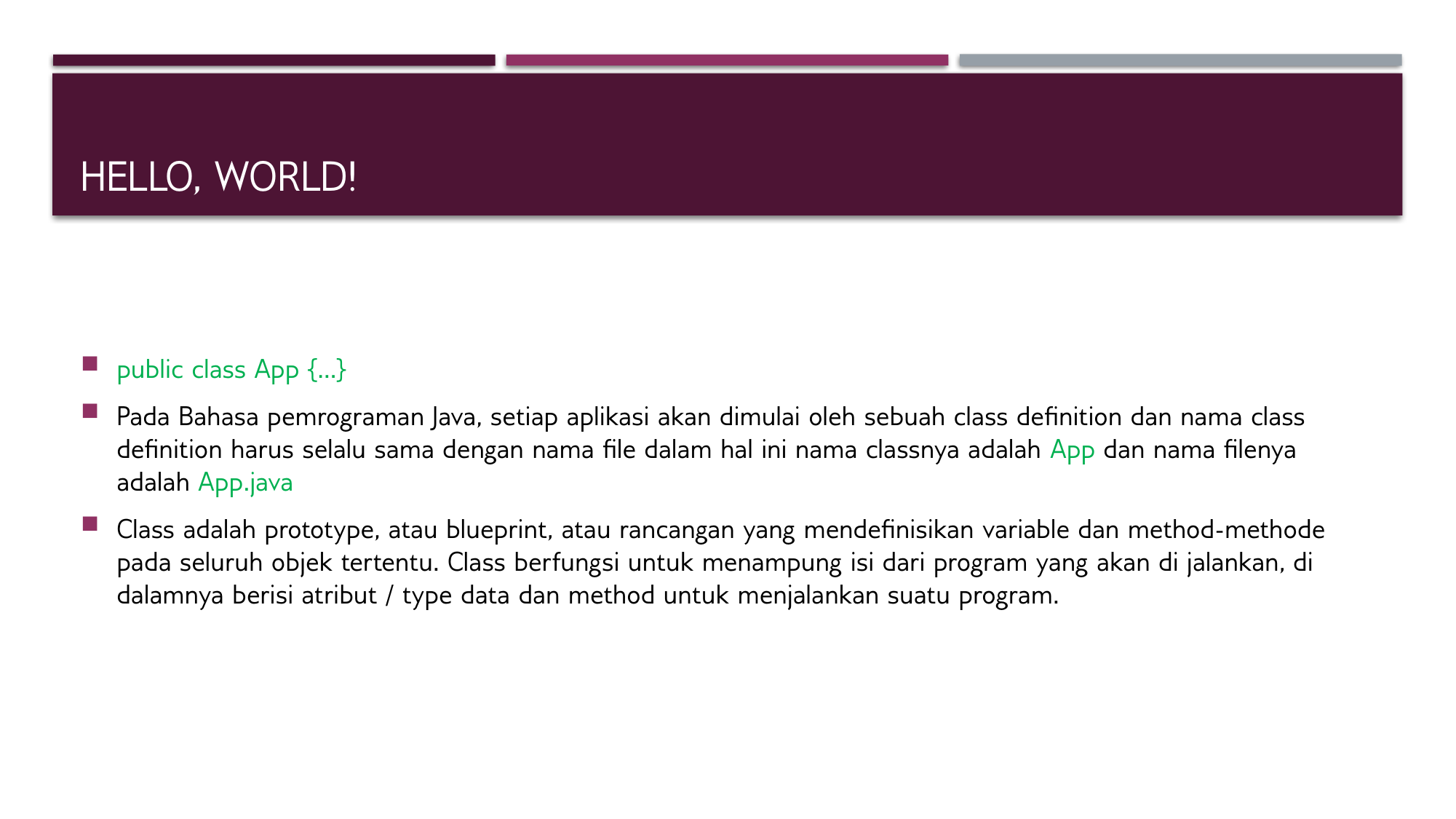

# Hello, WORLD!
public class App {…}
Pada Bahasa pemrograman Java, setiap aplikasi akan dimulai oleh sebuah class definition dan nama class definition harus selalu sama dengan nama file dalam hal ini nama classnya adalah App dan nama filenya adalah App.java
Class adalah prototype, atau blueprint, atau rancangan yang mendefinisikan variable dan method-methode pada seluruh objek tertentu. Class berfungsi untuk menampung isi dari program yang akan di jalankan, di dalamnya berisi atribut / type data dan method untuk menjalankan suatu program.